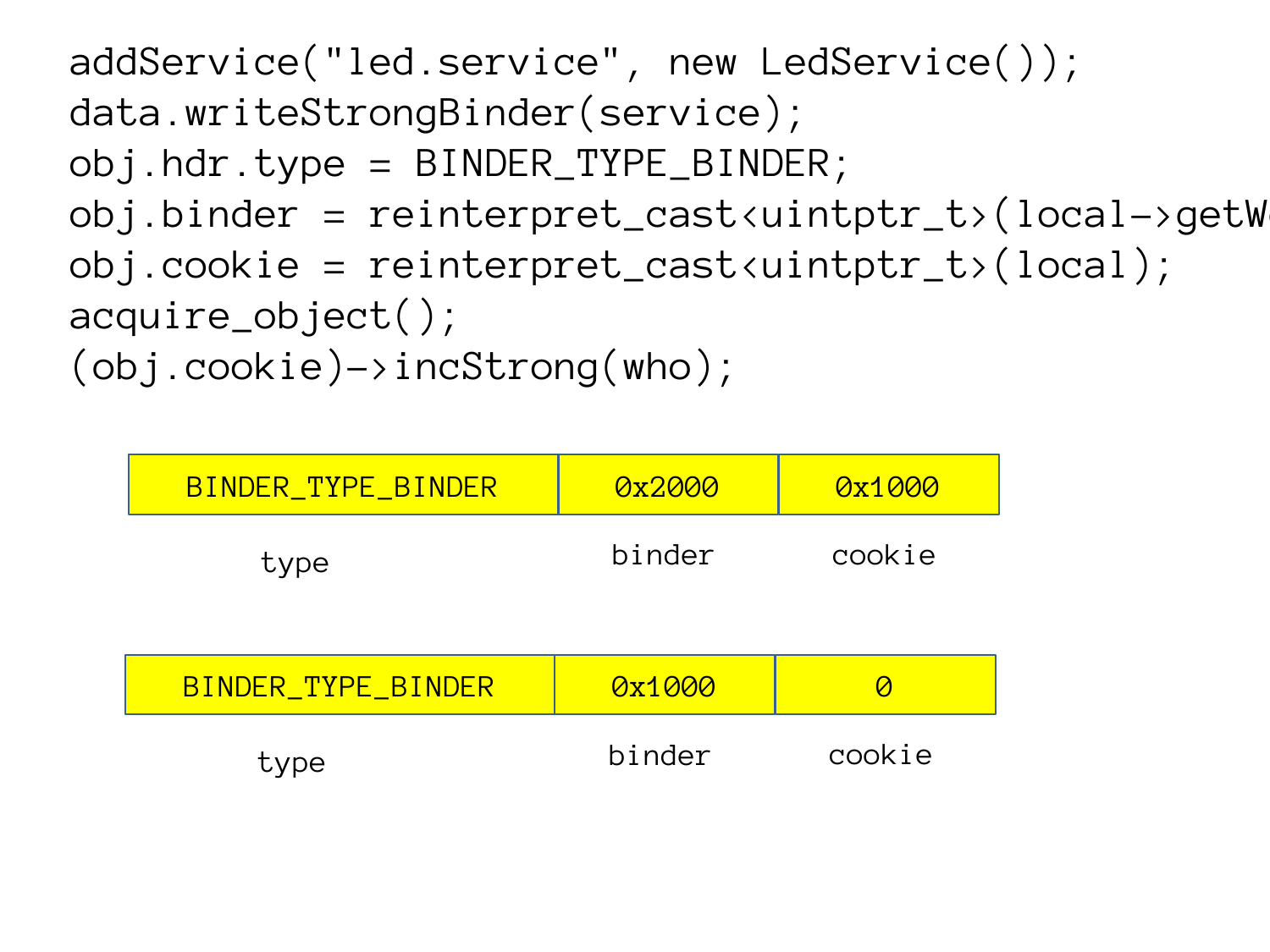

addService("led.service", new LedService());
data.writeStrongBinder(service);
obj.hdr.type = BINDER_TYPE_BINDER;
obj.binder = reinterpret_cast<uintptr_t>(local->getWeakRefs());
obj.cookie = reinterpret_cast<uintptr_t>(local);
acquire_object();
(obj.cookie)->incStrong(who);
BINDER_TYPE_BINDER
0x2000
0x1000
cookie
binder
type
BINDER_TYPE_BINDER
0x1000
0
cookie
binder
type